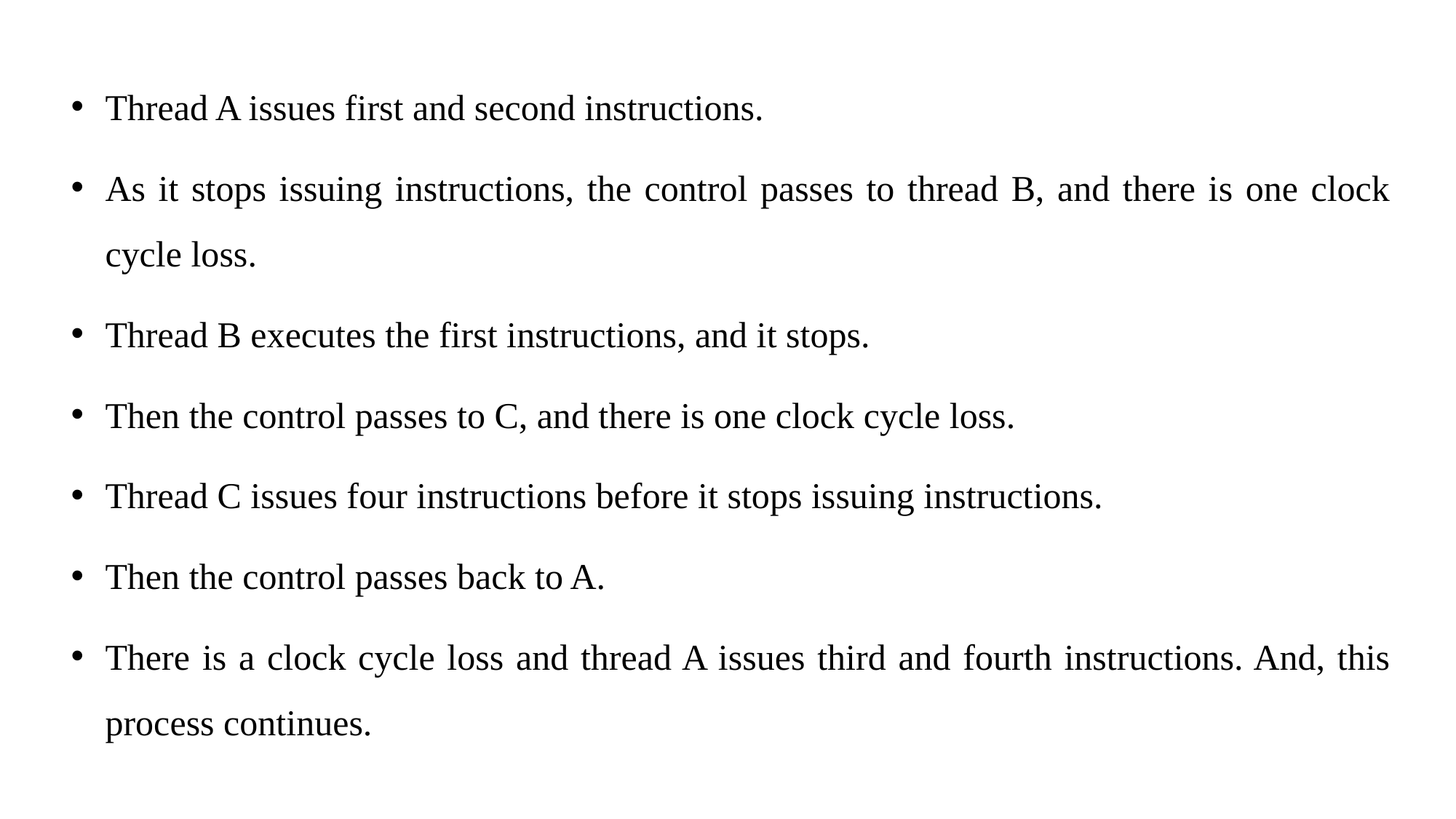

Thread A issues first and second instructions.
As it stops issuing instructions, the control passes to thread B, and there is one clock cycle loss.
Thread B executes the first instructions, and it stops.
Then the control passes to C, and there is one clock cycle loss.
Thread C issues four instructions before it stops issuing instructions.
Then the control passes back to A.
There is a clock cycle loss and thread A issues third and fourth instructions. And, this process continues.